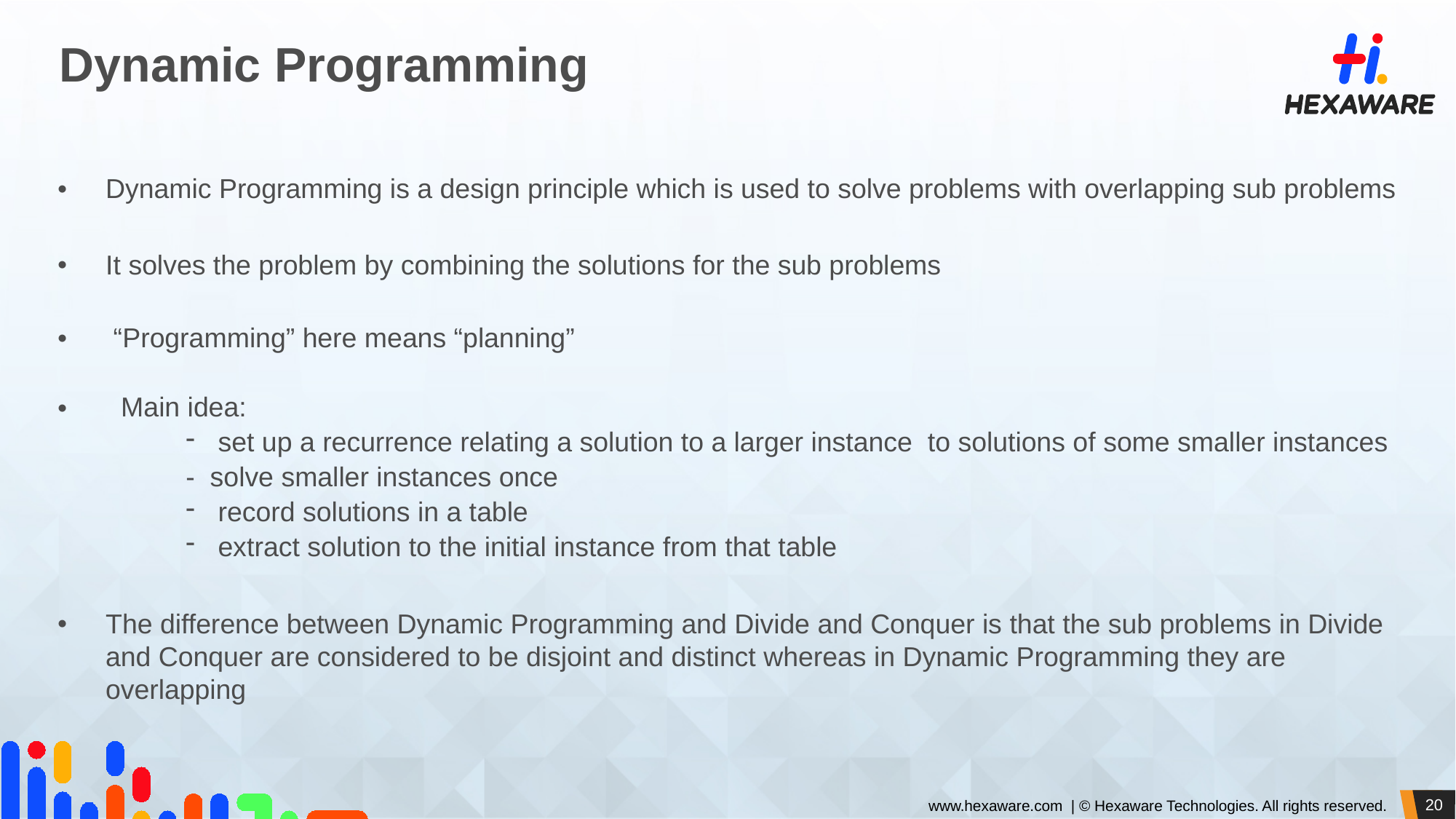

# Dynamic Programming
Dynamic Programming is a design principle which is used to solve problems with overlapping sub problems

It solves the problem by combining the solutions for the sub problems

 “Programming” here means “planning”

  Main idea:
set up a recurrence relating a solution to a larger instance  to solutions of some smaller instances
-  solve smaller instances once
record solutions in a table
extract solution to the initial instance from that table

The difference between Dynamic Programming and Divide and Conquer is that the sub problems in Divide and Conquer are considered to be disjoint and distinct whereas in Dynamic Programming they are overlapping